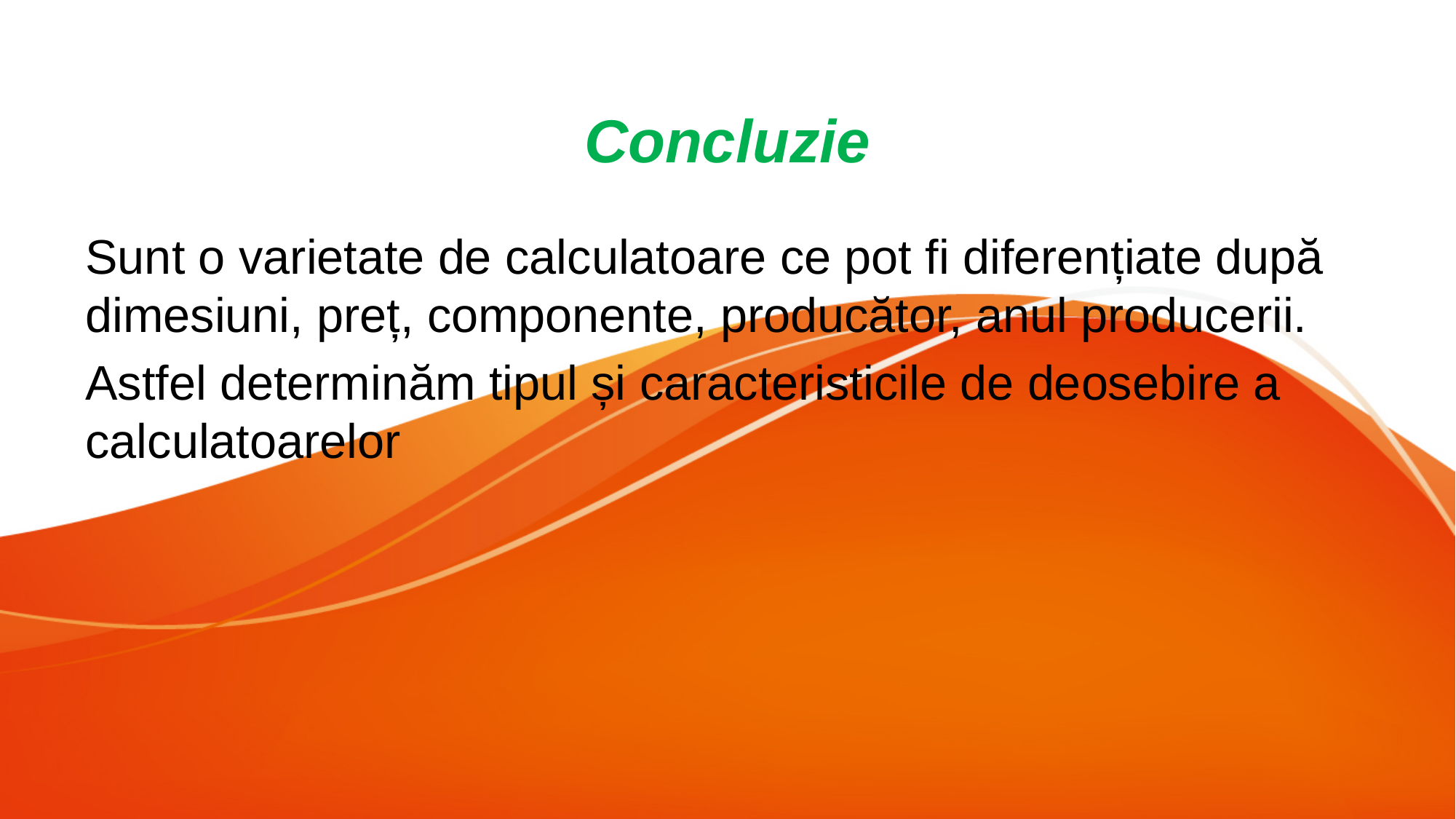

# Concluzie
Sunt o varietate de calculatoare ce pot fi diferențiate după dimesiuni, preț, componente, producător, anul producerii.
Astfel determinăm tipul și caracteristicile de deosebire a calculatoarelor